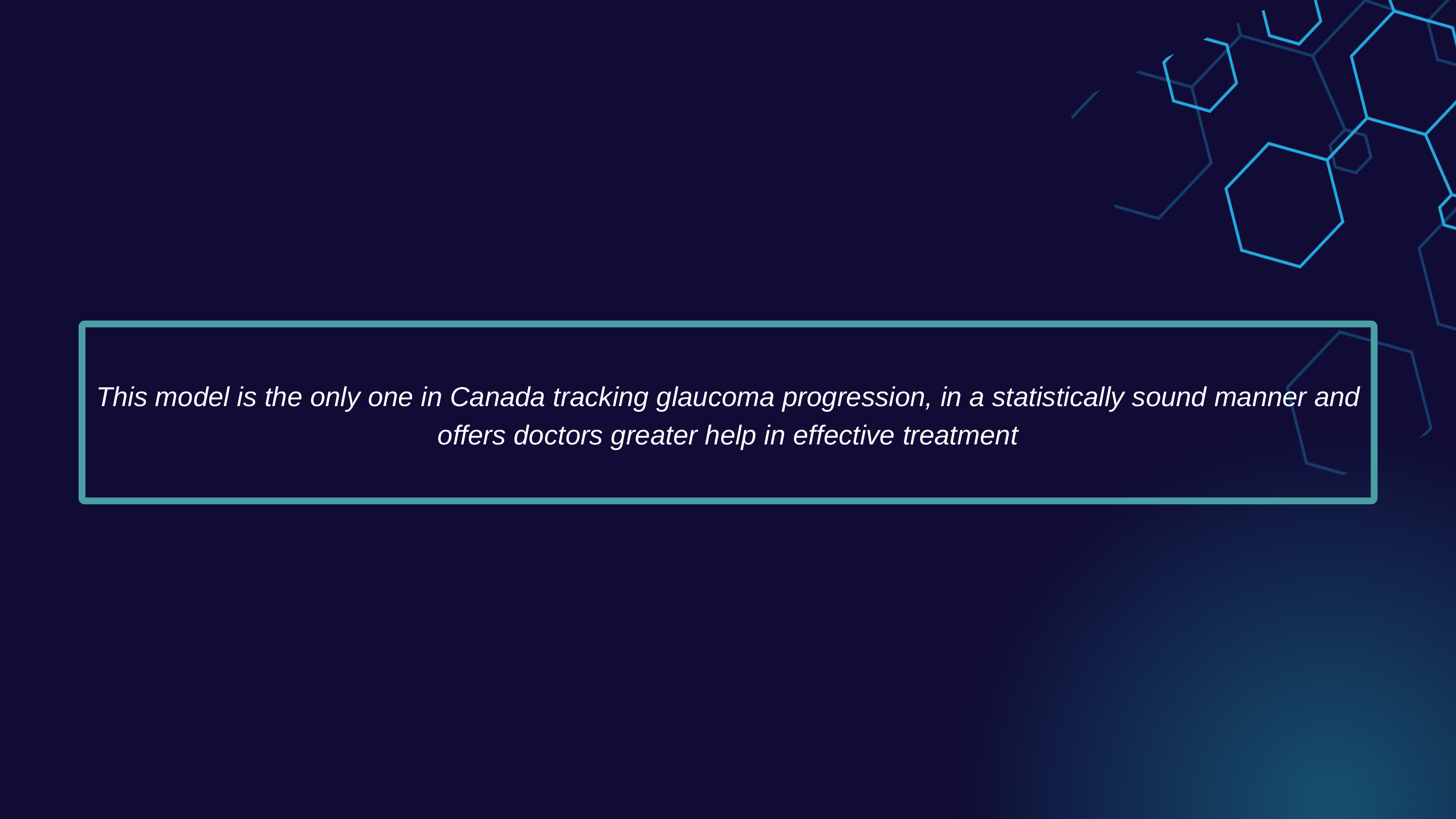

This model is the only one in Canada tracking glaucoma progression, in a statistically sound manner and offers doctors greater help in effective treatment